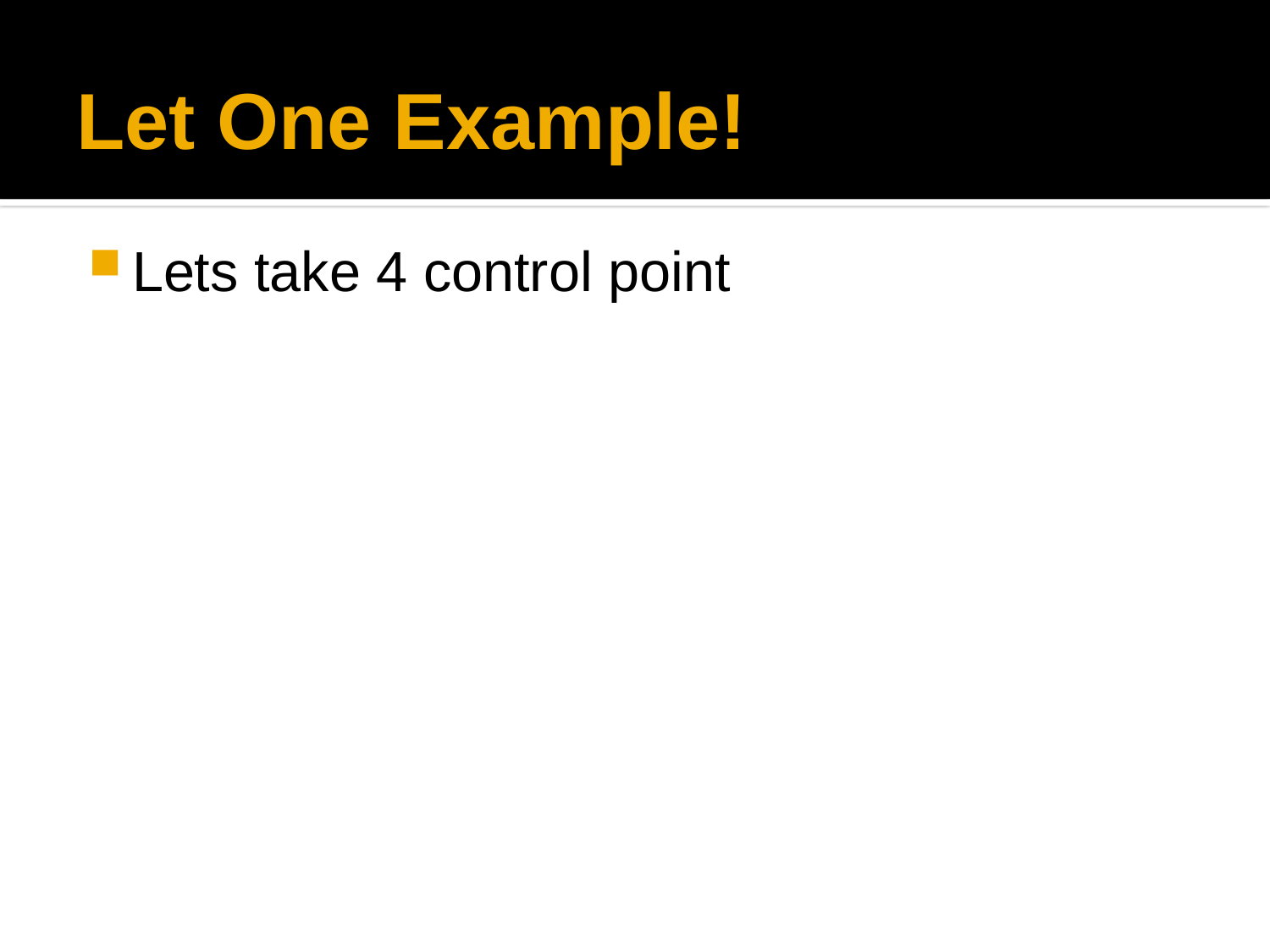

# Let One Example!
Lets take 4 control point